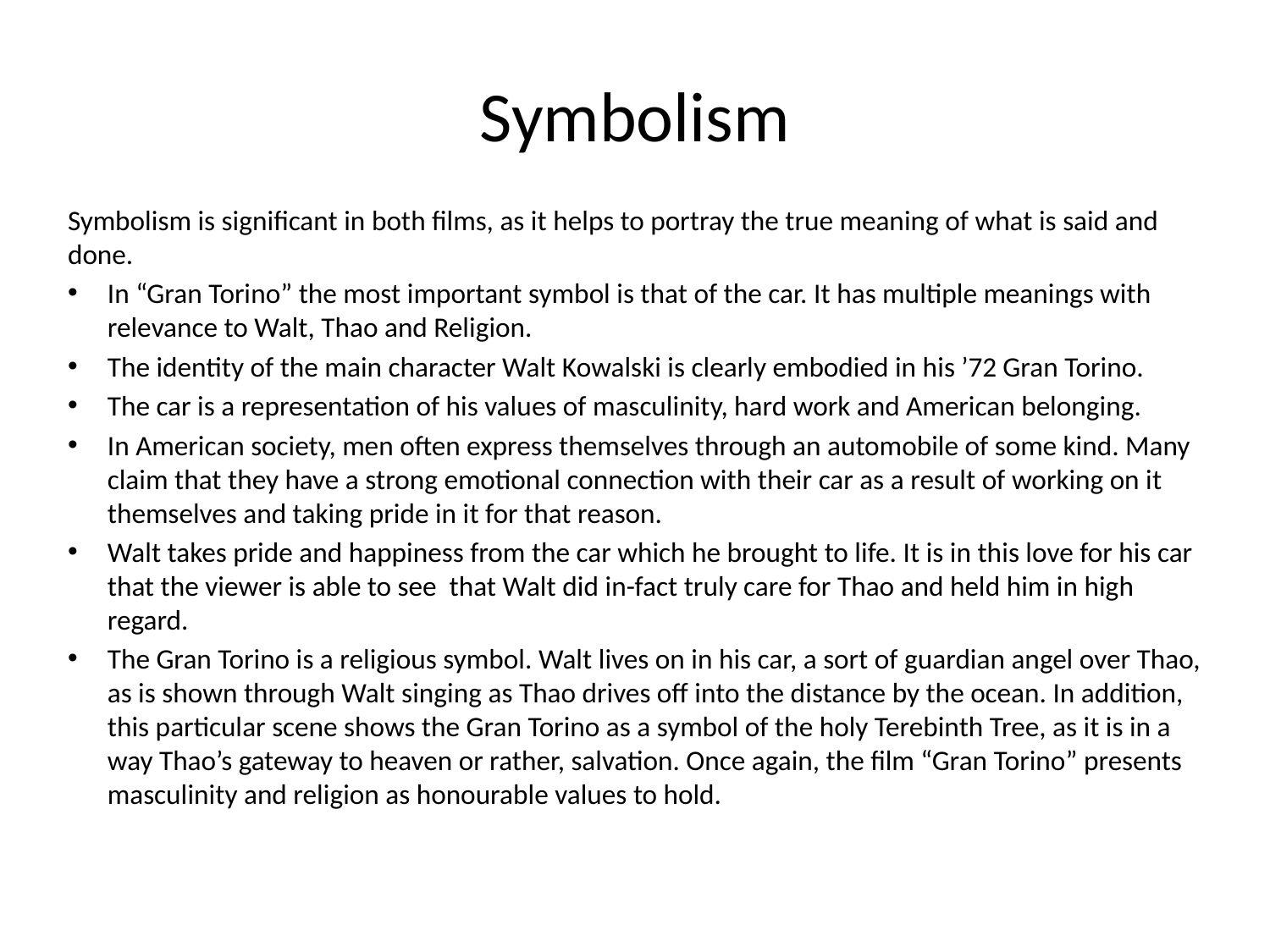

# Symbolism
Symbolism is significant in both films, as it helps to portray the true meaning of what is said and done.
In “Gran Torino” the most important symbol is that of the car. It has multiple meanings with relevance to Walt, Thao and Religion.
The identity of the main character Walt Kowalski is clearly embodied in his ’72 Gran Torino.
The car is a representation of his values of masculinity, hard work and American belonging.
In American society, men often express themselves through an automobile of some kind. Many claim that they have a strong emotional connection with their car as a result of working on it themselves and taking pride in it for that reason.
Walt takes pride and happiness from the car which he brought to life. It is in this love for his car that the viewer is able to see  that Walt did in-fact truly care for Thao and held him in high regard.
The Gran Torino is a religious symbol. Walt lives on in his car, a sort of guardian angel over Thao, as is shown through Walt singing as Thao drives off into the distance by the ocean. In addition, this particular scene shows the Gran Torino as a symbol of the holy Terebinth Tree, as it is in a way Thao’s gateway to heaven or rather, salvation. Once again, the film “Gran Torino” presents masculinity and religion as honourable values to hold.